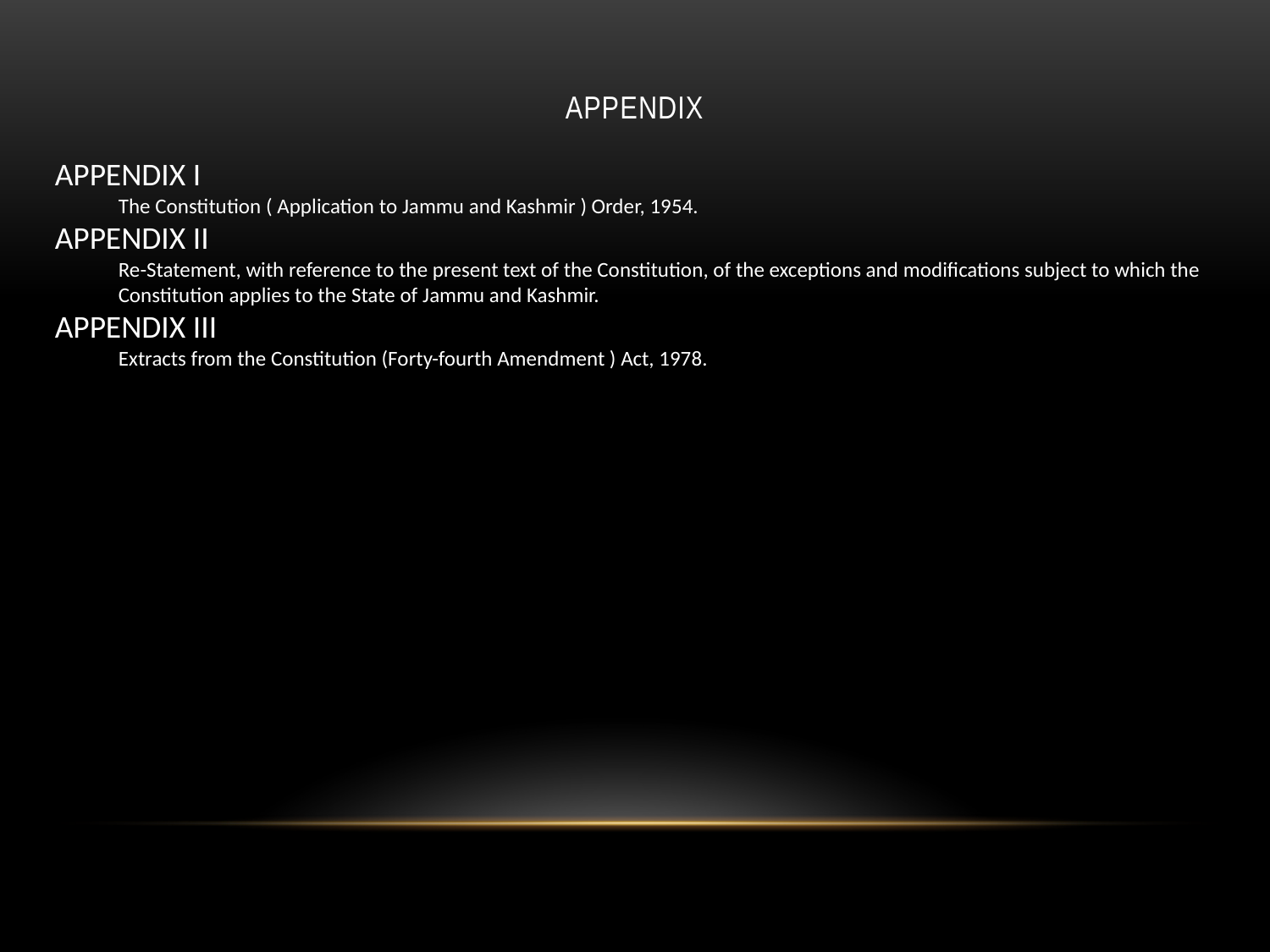

# Appendix
APPENDIX I
The Constitution ( Application to Jammu and Kashmir ) Order, 1954.
APPENDIX II
Re-Statement, with reference to the present text of the Constitution, of the exceptions and modifications subject to which the Constitution applies to the State of Jammu and Kashmir.
APPENDIX III
Extracts from the Constitution (Forty-fourth Amendment ) Act, 1978.